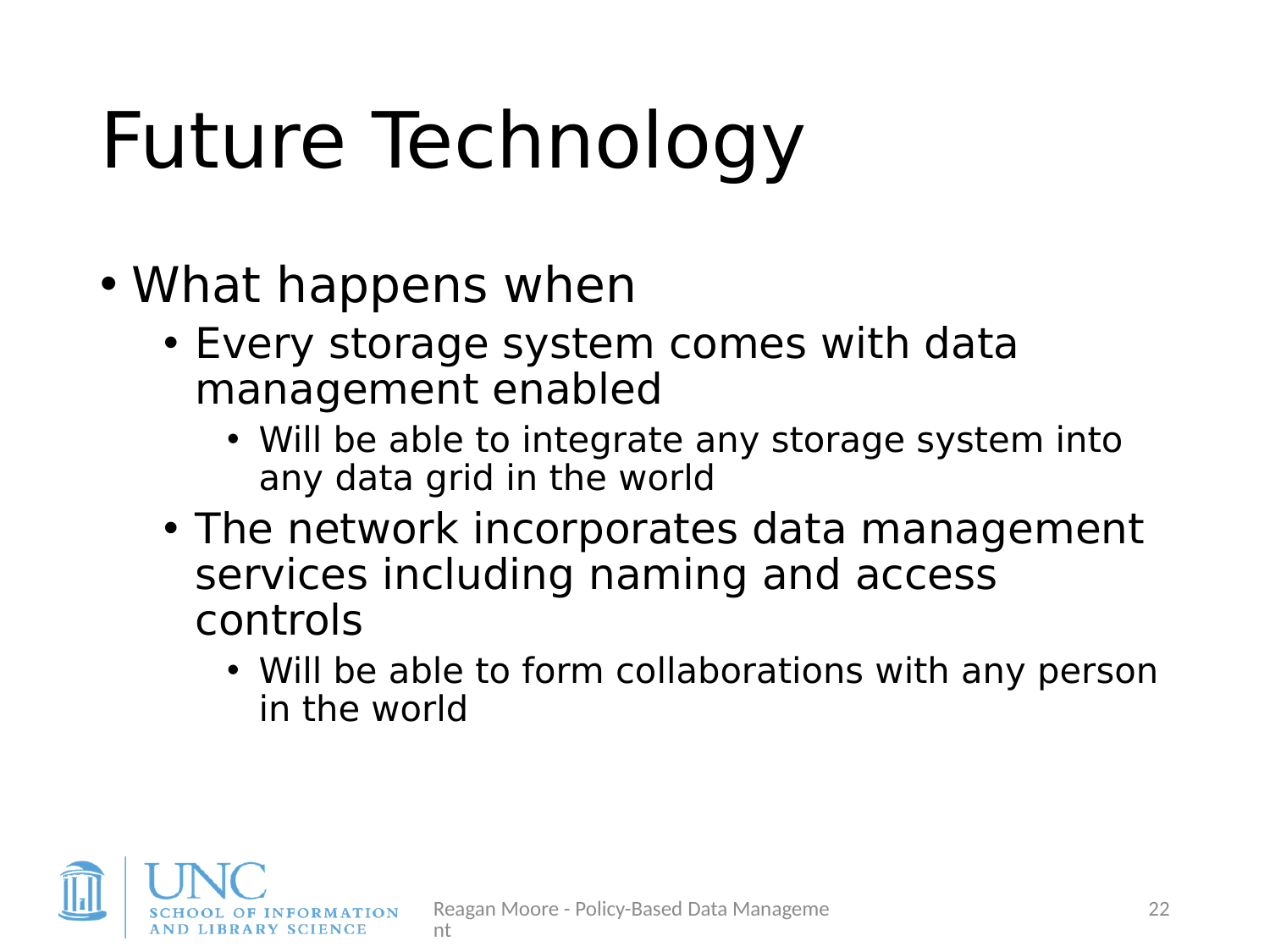

# Future Technology
What happens when
Every storage system comes with data management enabled
Will be able to integrate any storage system into any data grid in the world
The network incorporates data management services including naming and access controls
Will be able to form collaborations with any person in the world
Reagan Moore - Policy-Based Data Management
22